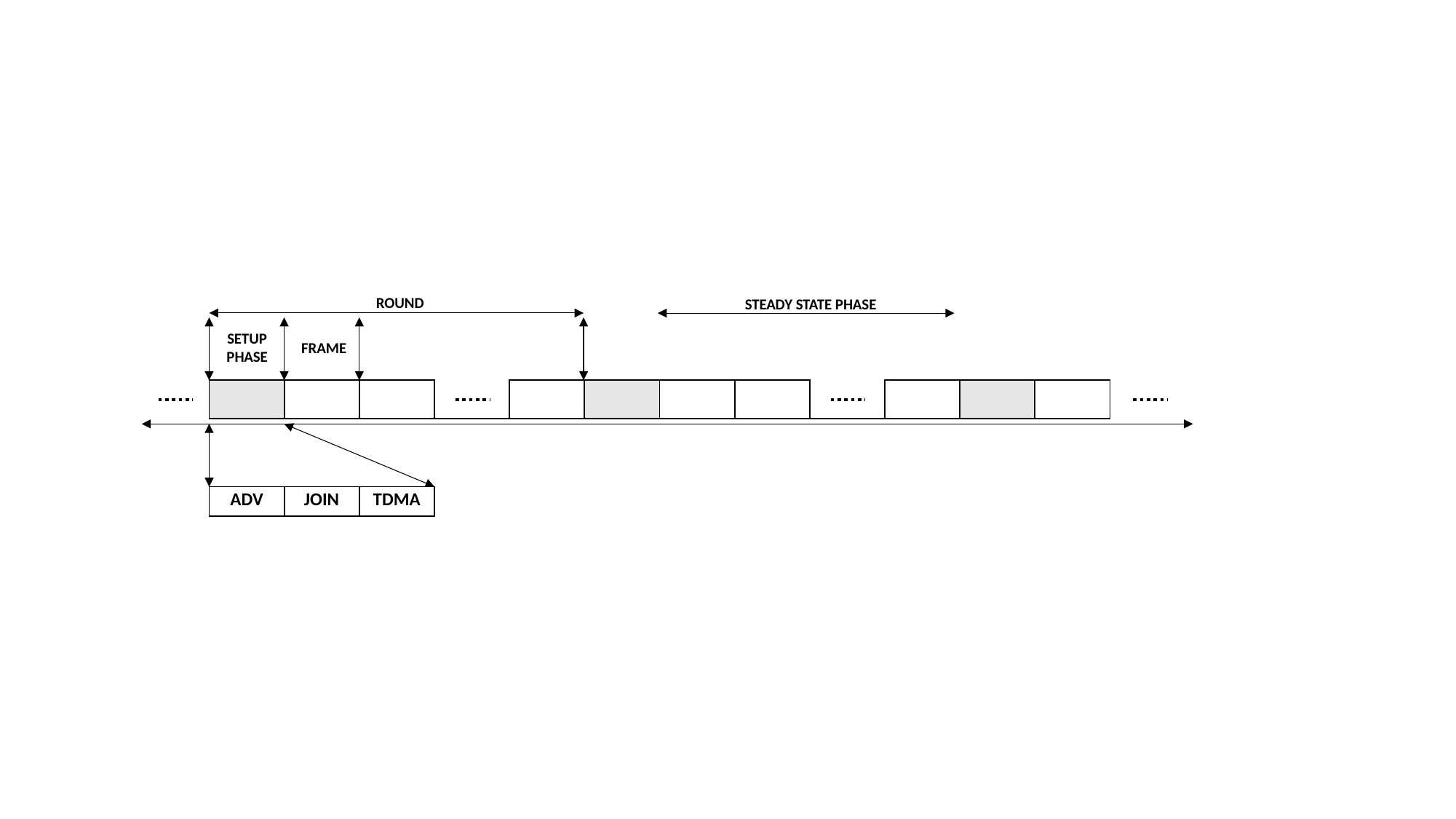

#
ROUND
STEADY STATE PHASE
SETUP
PHASE
FRAME
|  |  |  |  |  |  |  |  |  |  |  |  |
| --- | --- | --- | --- | --- | --- | --- | --- | --- | --- | --- | --- |
| ADV | JOIN | TDMA |
| --- | --- | --- |